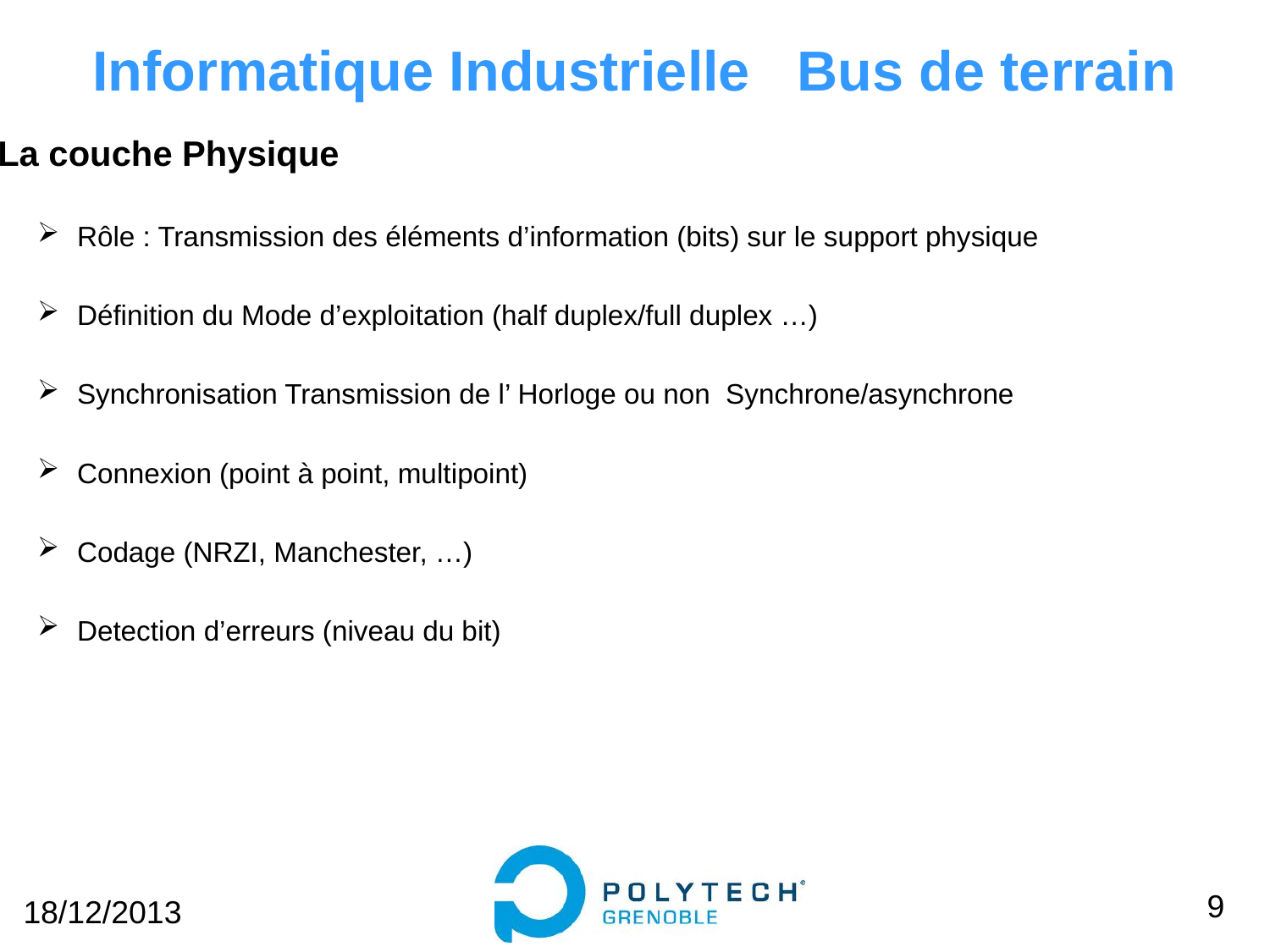

Informatique Industrielle   Bus de terrain
La couche Physique

Rôle : Transmission des éléments d’information (bits) sur le support physique

Définition du Mode d’exploitation (half duplex/full duplex …)

Synchronisation Transmission de l’ Horloge ou non  Synchrone/asynchrone

Connexion (point à point, multipoint)

Codage (NRZI, Manchester, …)

Detection d’erreurs (niveau du bit)